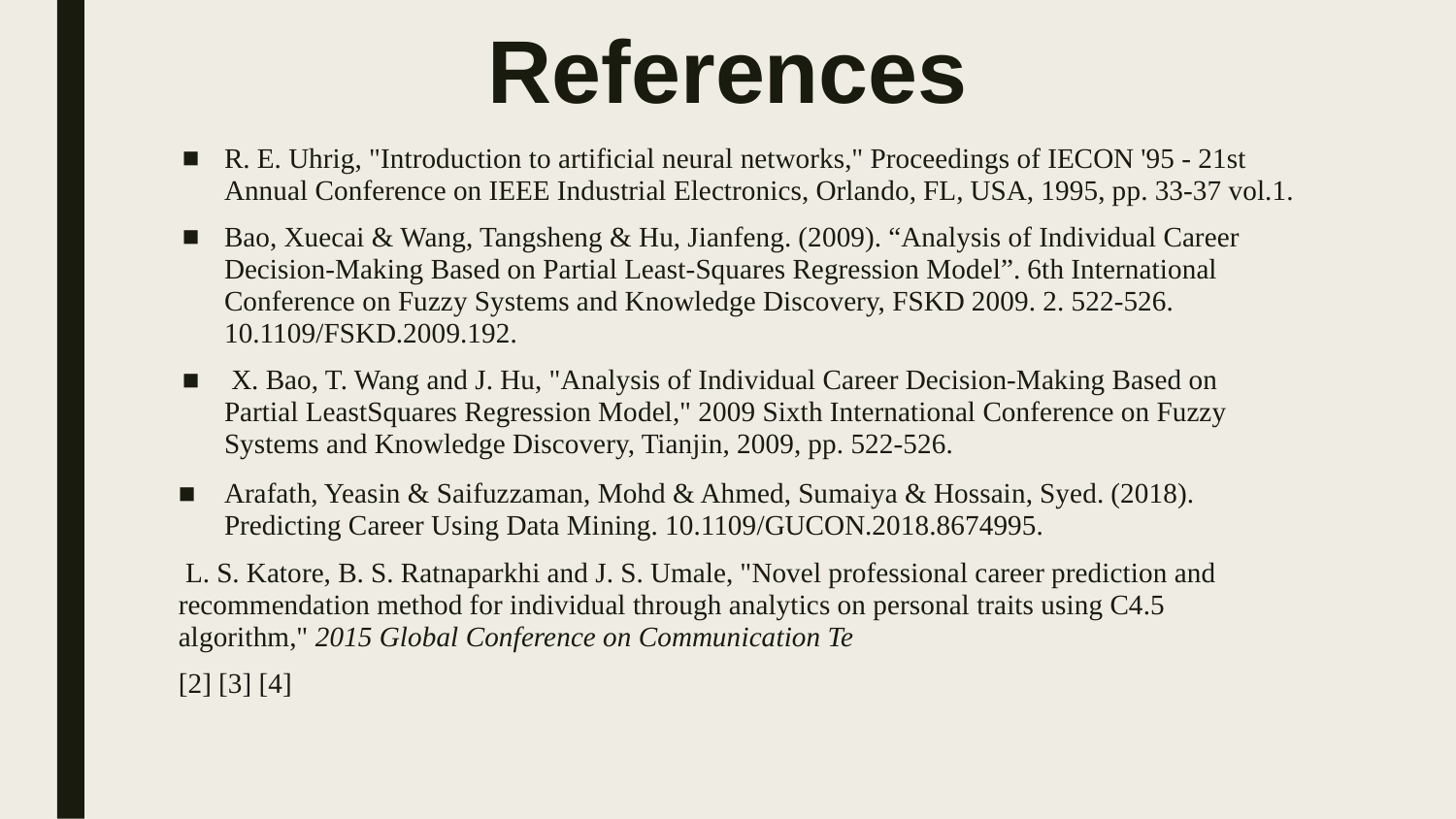

# References
R. E. Uhrig, "Introduction to artificial neural networks," Proceedings of IECON '95 - 21st Annual Conference on IEEE Industrial Electronics, Orlando, FL, USA, 1995, pp. 33-37 vol.1.
Bao, Xuecai & Wang, Tangsheng & Hu, Jianfeng. (2009). “Analysis of Individual Career Decision-Making Based on Partial Least-Squares Regression Model”. 6th International Conference on Fuzzy Systems and Knowledge Discovery, FSKD 2009. 2. 522-526. 10.1109/FSKD.2009.192.
 X. Bao, T. Wang and J. Hu, "Analysis of Individual Career Decision-Making Based on Partial LeastSquares Regression Model," 2009 Sixth International Conference on Fuzzy Systems and Knowledge Discovery, Tianjin, 2009, pp. 522-526.
Arafath, Yeasin & Saifuzzaman, Mohd & Ahmed, Sumaiya & Hossain, Syed. (2018). Predicting Career Using Data Mining. 10.1109/GUCON.2018.8674995.
 L. S. Katore, B. S. Ratnaparkhi and J. S. Umale, "Novel professional career prediction and recommendation method for individual through analytics on personal traits using C4.5 algorithm," 2015 Global Conference on Communication Te
[2] [3] [4]